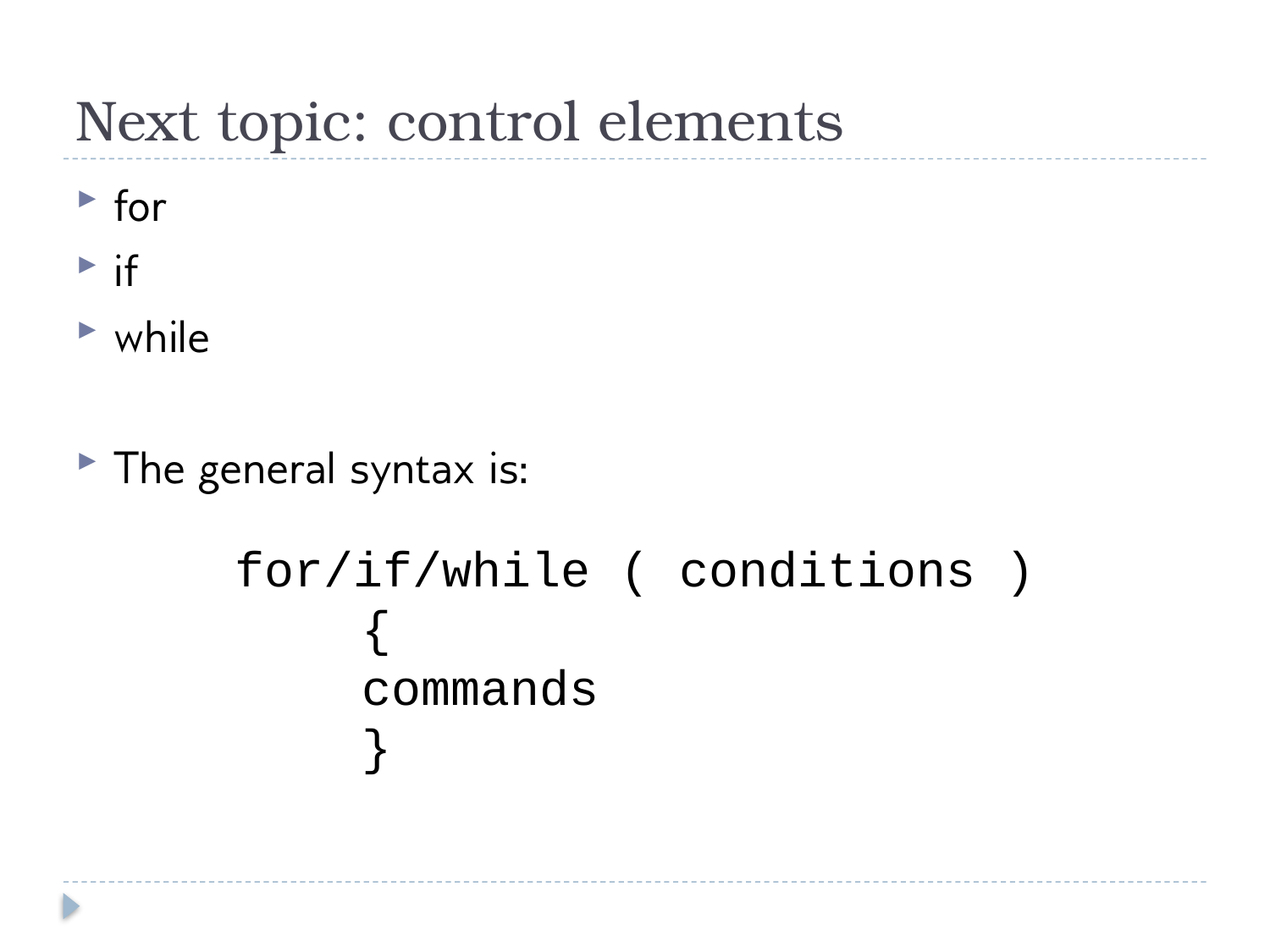

# Next topic: control elements
for
if
while

The general syntax is:
for/if/while ( conditions )
	{
	commands
	}